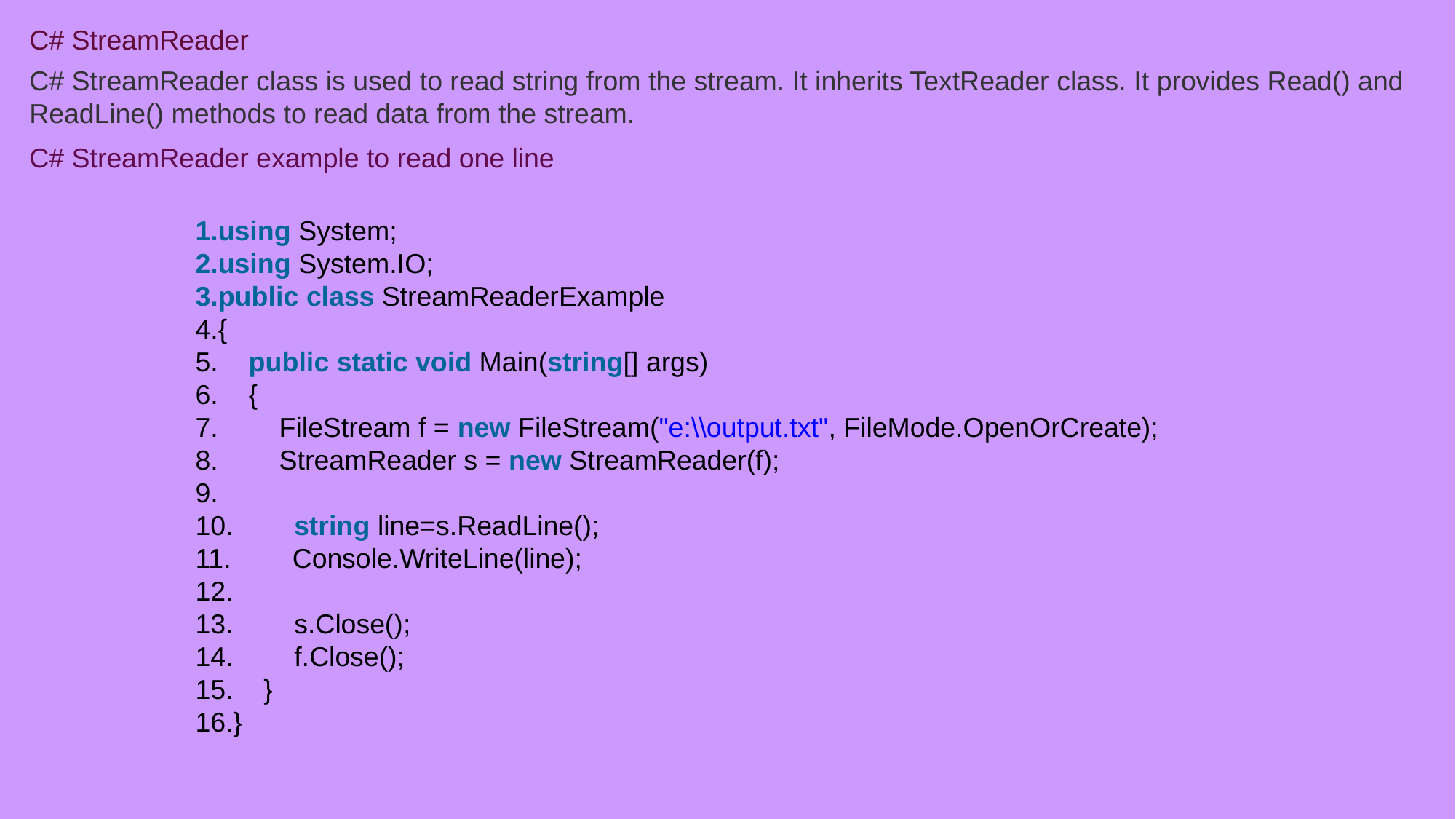

C# StreamReader

C# StreamReader class is used to read string from the stream. It inherits TextReader class. It provides Read() and ReadLine() methods to read data from the stream.
C# StreamReader example to read one line

using System;
using System.IO;
public class StreamReaderExample
{
    public static void Main(string[] args)
    {
        FileStream f = new FileStream("e:\\output.txt", FileMode.OpenOrCreate);
        StreamReader s = new StreamReader(f);

        string line=s.ReadLine();
        Console.WriteLine(line);

        s.Close();
        f.Close();
    }
}